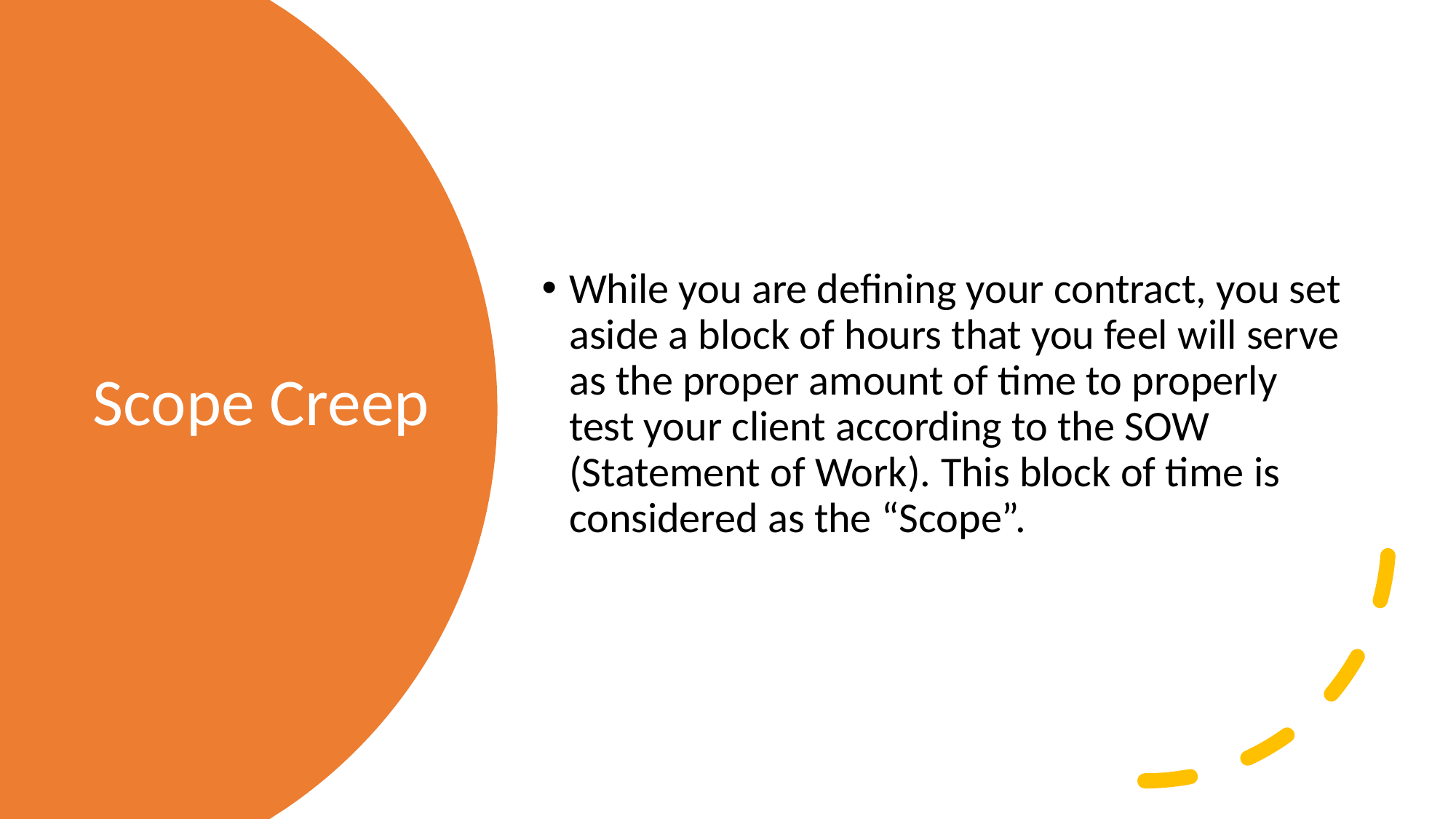

While you are defining your contract, you set aside a block of hours that you feel will serve as the proper amount of time to properly test your client according to the SOW (Statement of Work). This block of time is considered as the “Scope”.
# Scope Creep